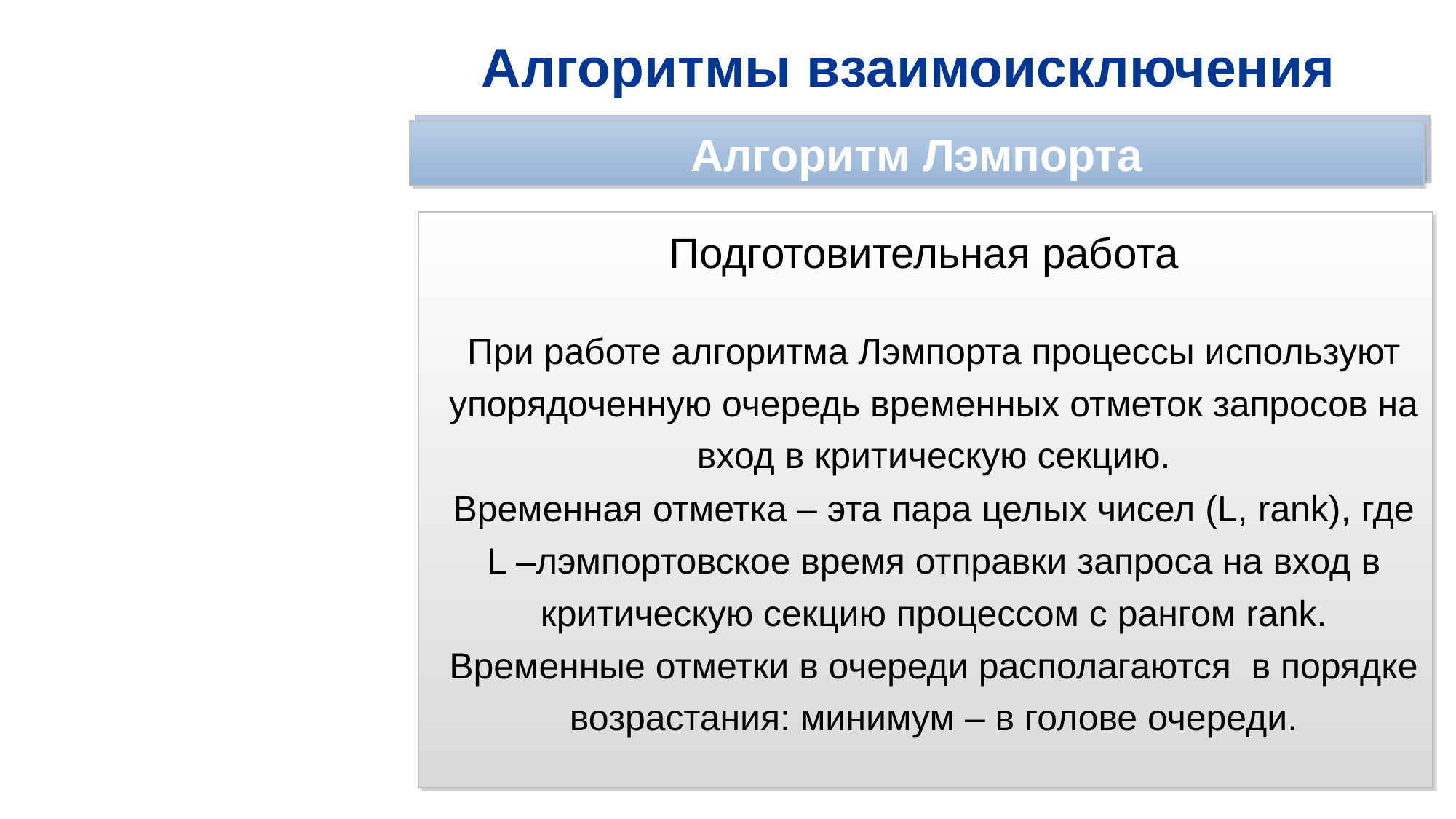

# Алгоритмы взаимоисключения
Скалярное время Лэмпорта
Алгоритм Лэмпорта

Подготовительная работа
При работе алгоритма Лэмпорта процессы используют упорядоченную очередь временных отметок запросов на вход в критическую секцию.
Временная отметка – эта пара целых чисел (L, rank), где L –лэмпортовское время отправки запроса на вход в критическую секцию процессом с рангом rank.
Временные отметки в очереди располагаются  в порядке возрастания: минимум – в голове очереди.